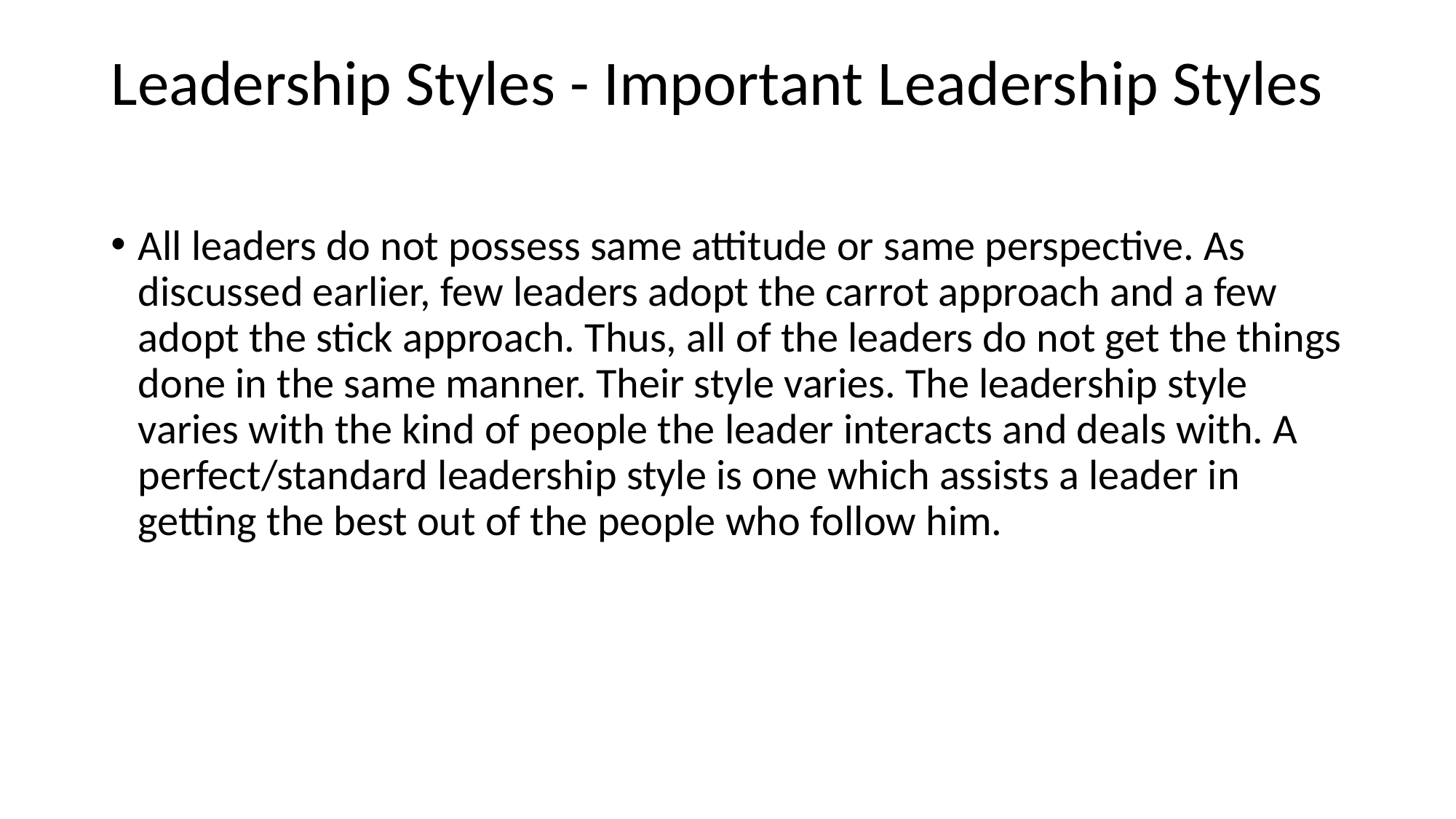

# Leadership Styles - Important Leadership Styles
All leaders do not possess same attitude or same perspective. As discussed earlier, few leaders adopt the carrot approach and a few adopt the stick approach. Thus, all of the leaders do not get the things done in the same manner. Their style varies. The leadership style varies with the kind of people the leader interacts and deals with. A perfect/standard leadership style is one which assists a leader in getting the best out of the people who follow him.